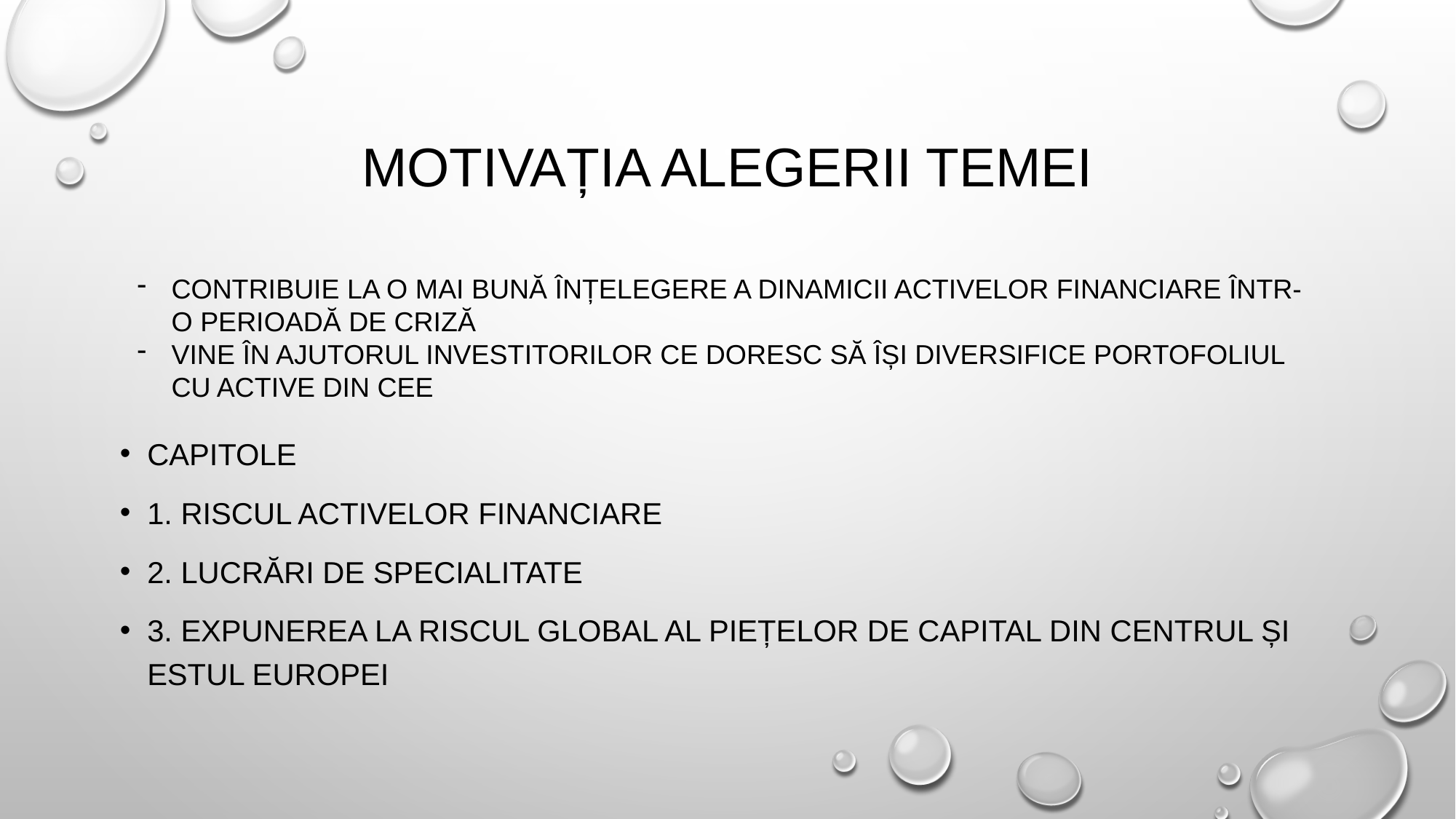

# Motivația Alegerii temei
CONTRIBUIE LA O MAI BUNĂ ÎNȚELEGERE A DINAMICII ACTIVELOR FINANCIARE ÎNTR-O PERIOADĂ DE CRIZĂ
VINE ÎN AJUTORUL INVESTITORILOR CE DORESC SĂ ÎȘI DIVERSIFICE PORTOFOLIUL CU ACTIVE DIN CEE
Capitole
1. Riscul activelor financiare
2. Lucrări de specialitate
3. Expunerea la riscul global al piețelor de capital din Centrul și Estul Europei